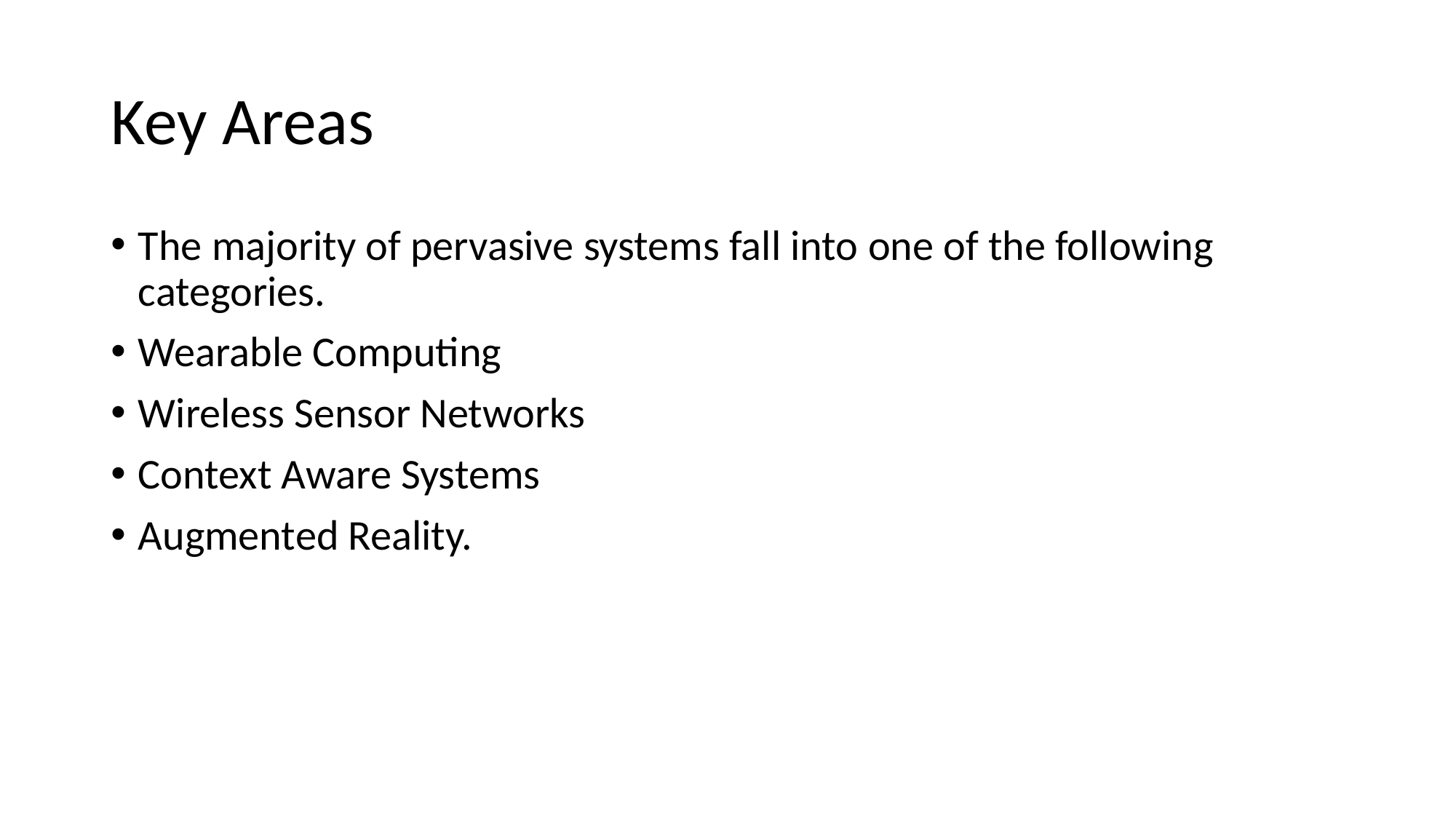

# Key Areas
The majority of pervasive systems fall into one of the following categories.
Wearable Computing
Wireless Sensor Networks
Context Aware Systems
Augmented Reality.